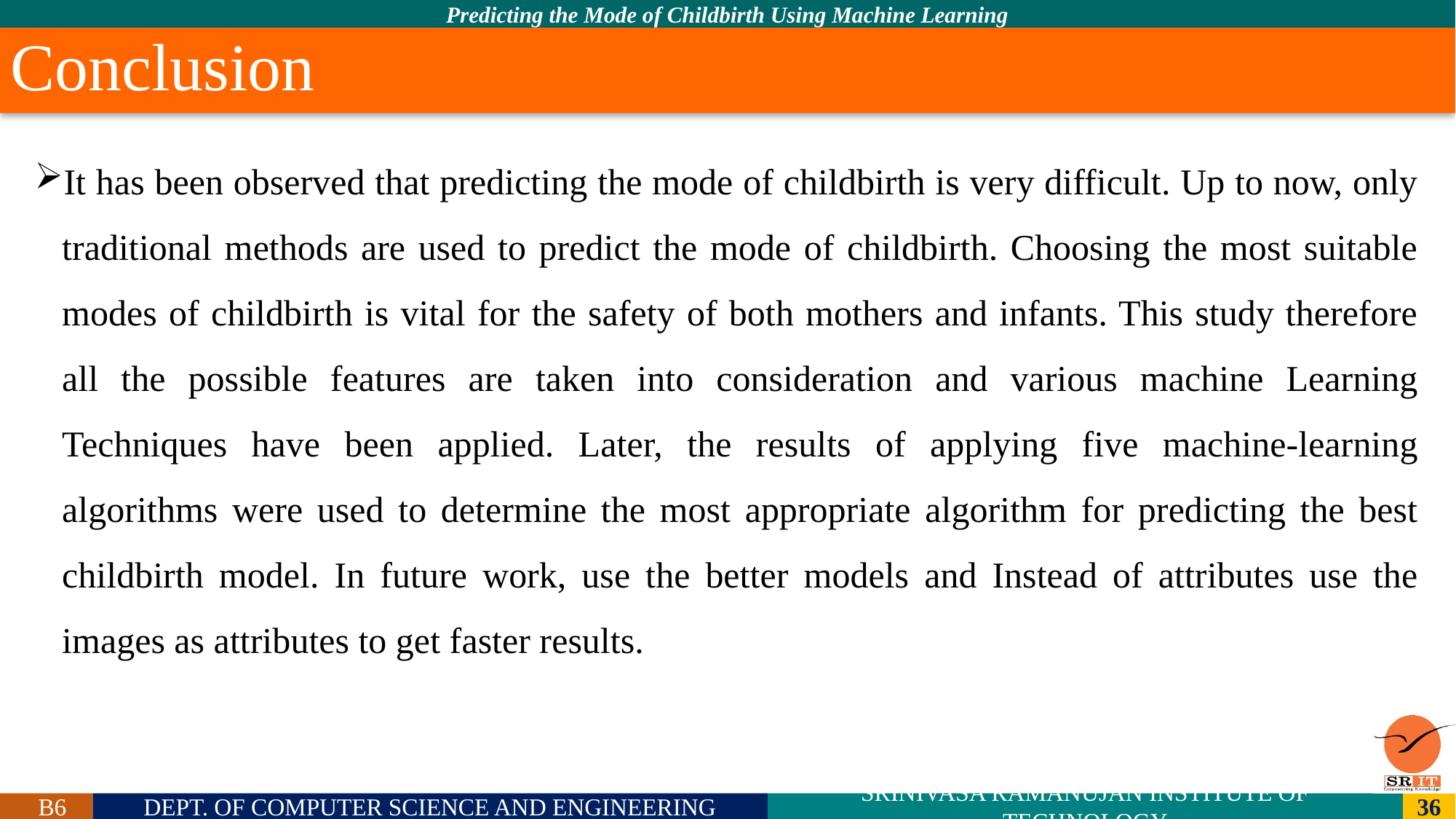

# Conclusion
It has been observed that predicting the mode of childbirth is very difficult. Up to now, only traditional methods are used to predict the mode of childbirth. Choosing the most suitable modes of childbirth is vital for the safety of both mothers and infants. This study therefore all the possible features are taken into consideration and various machine Learning Techniques have been applied. Later, the results of applying five machine-learning algorithms were used to determine the most appropriate algorithm for predicting the best childbirth model. In future work, use the better models and Instead of attributes use the images as attributes to get faster results.